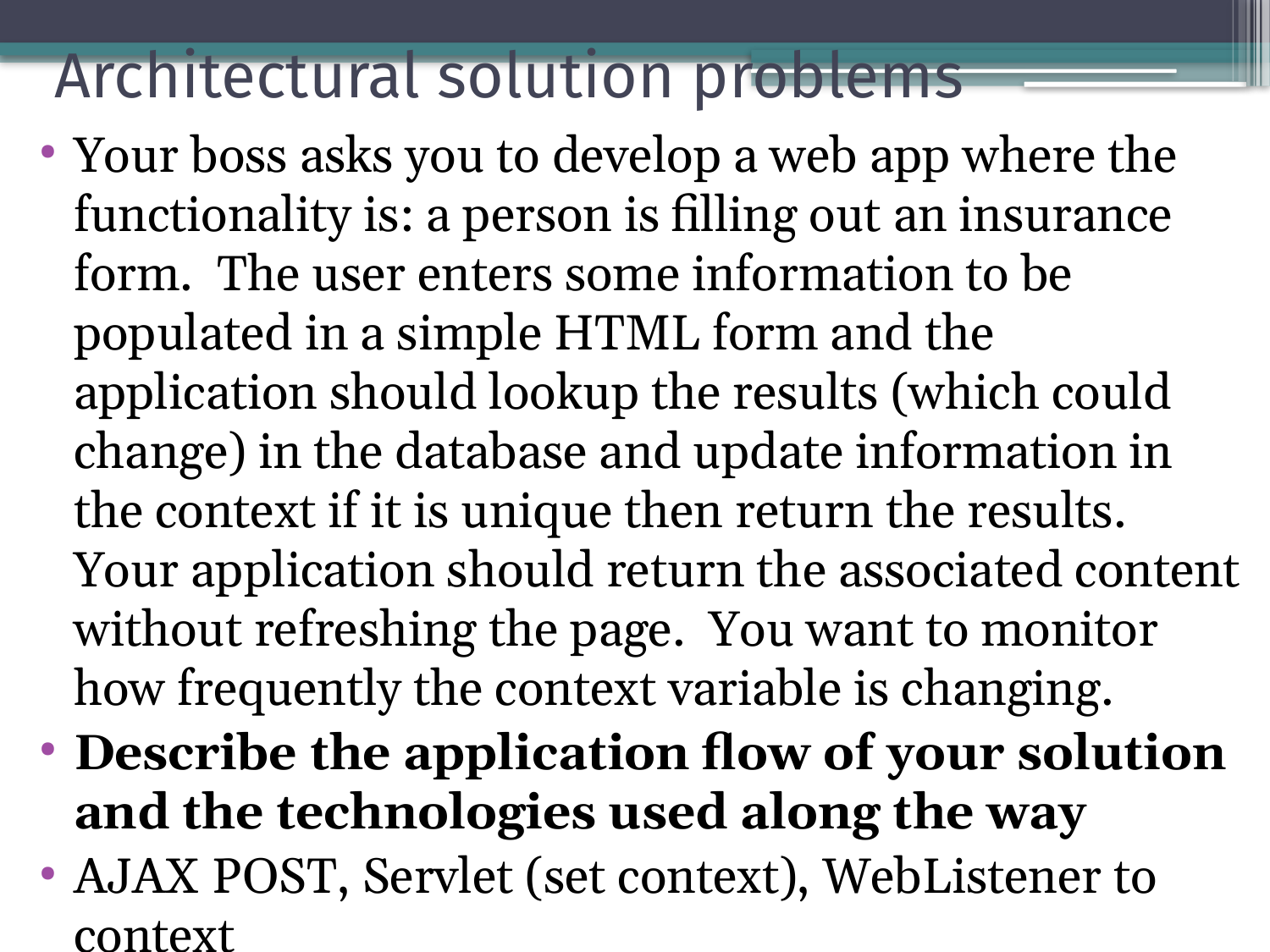

# Architectural solution problems
Your boss asks you to develop a web app where the functionality is: a person is filling out an insurance form.  The user enters some information to be populated in a simple HTML form and the application should lookup the results (which could change) in the database and update information in the context if it is unique then return the results.  Your application should return the associated content without refreshing the page.  You want to monitor how frequently the context variable is changing.
Describe the application flow of your solution and the technologies used along the way
AJAX POST, Servlet (set context), WebListener to context